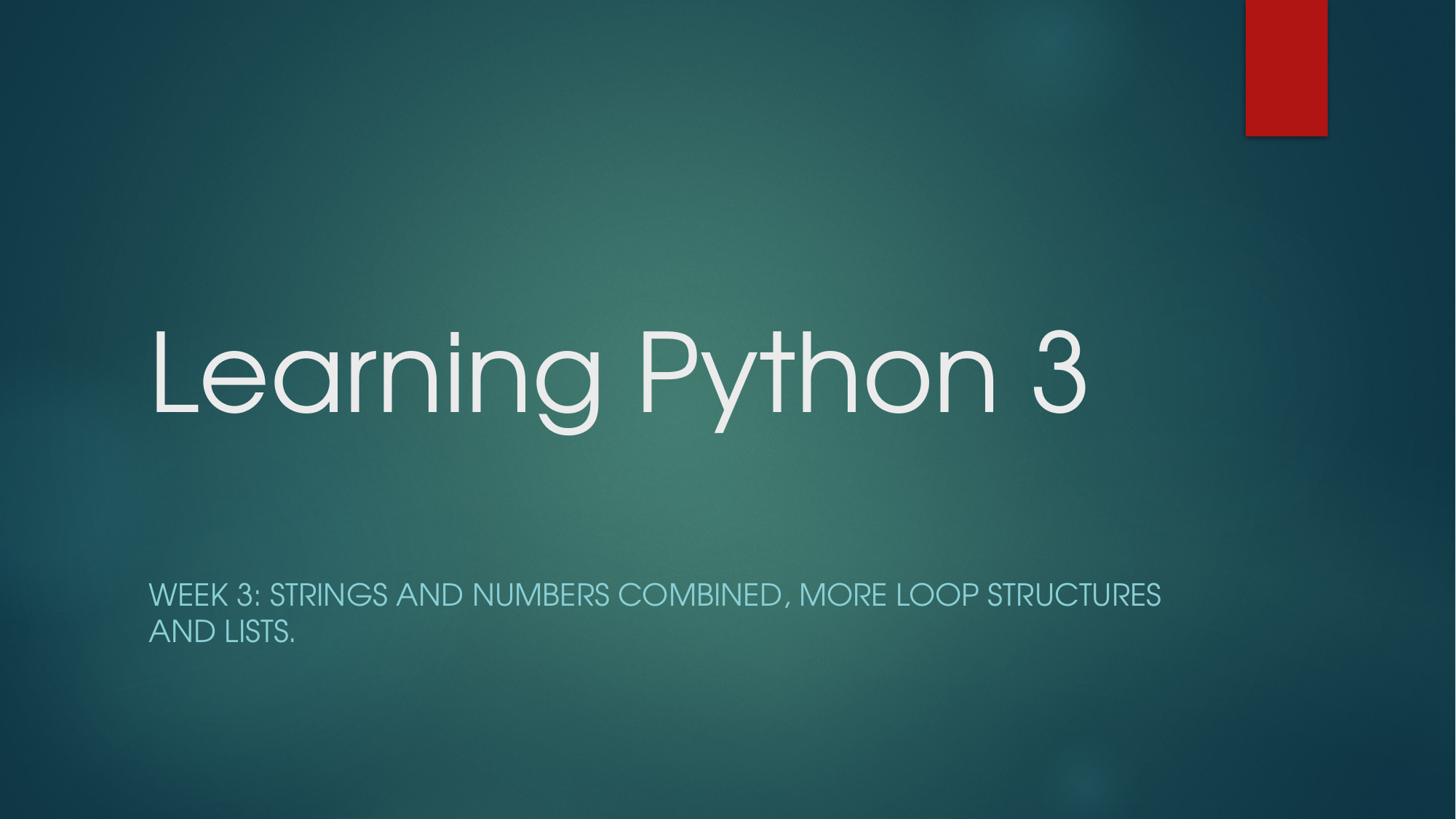

# Learning Python 3
Week 3: Strings and numbers combined, more loop structures and lists.